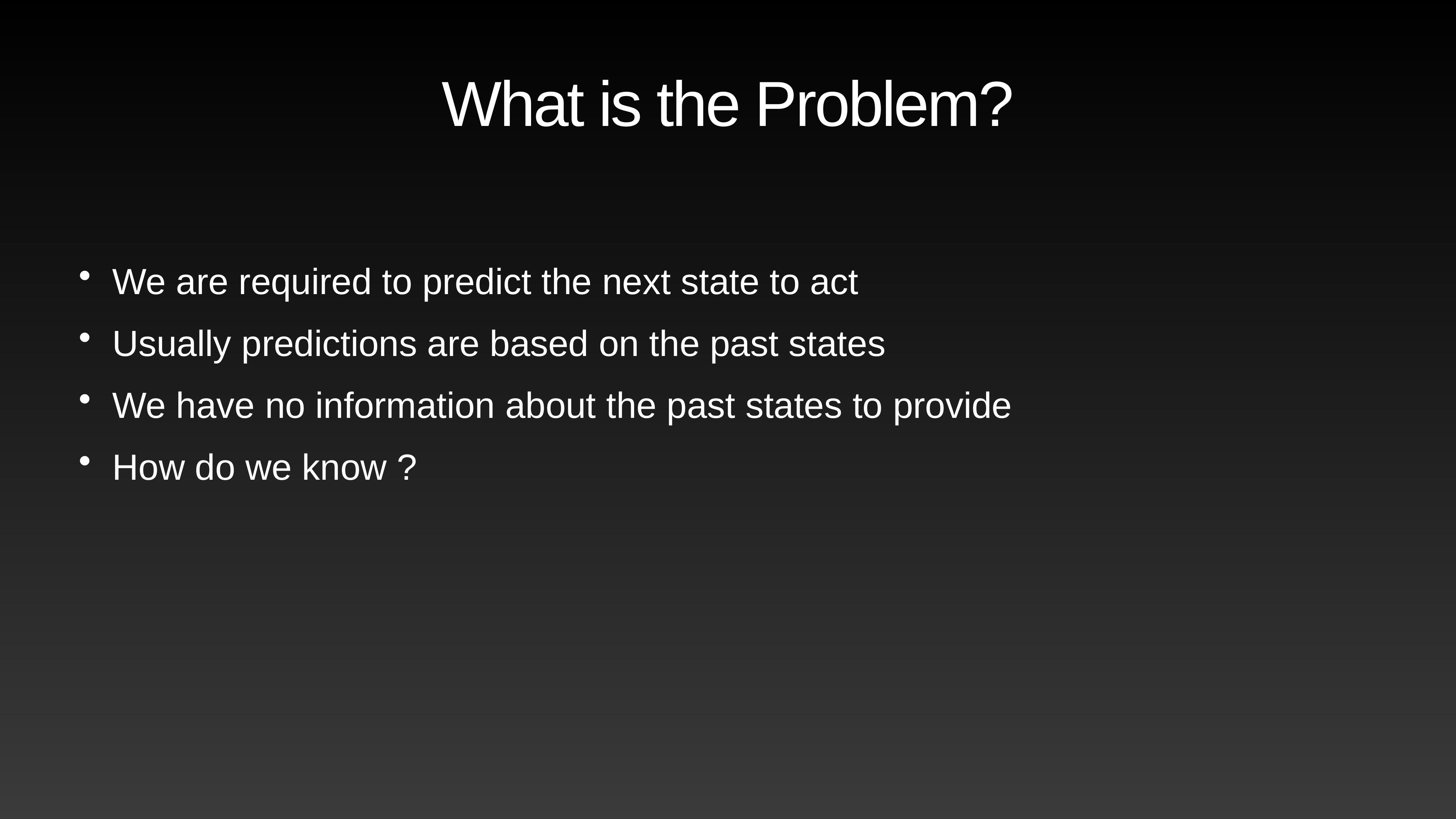

# What is the Problem?
We are required to predict the next state to act
Usually predictions are based on the past states
We have no information about the past states to provide
How do we know ?